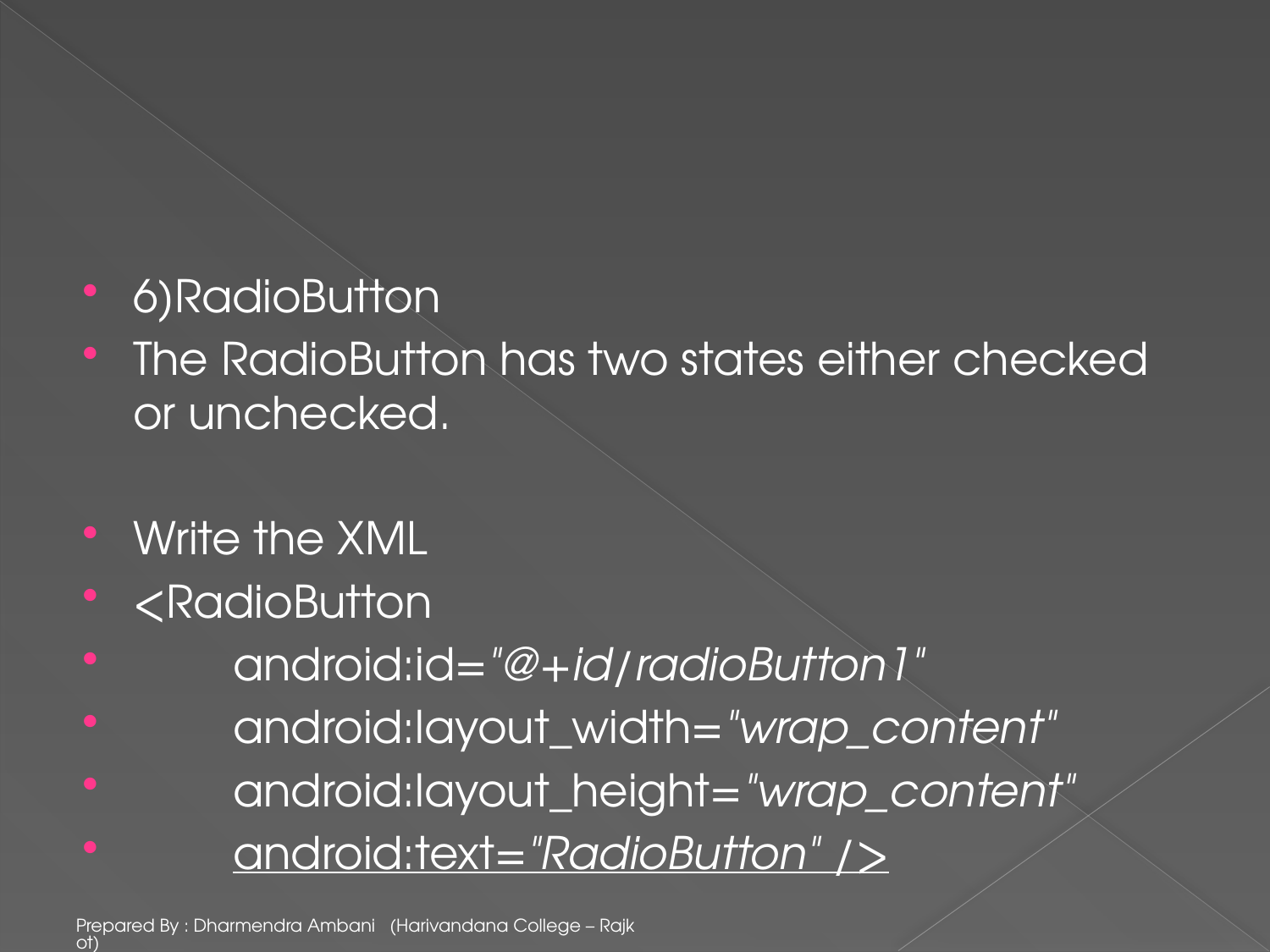

#
6)RadioButton
The RadioButton has two states either checked or unchecked.

Write the XML
<RadioButton
        android:id="@+id/radioButton1"
        android:layout_width="wrap_content"
        android:layout_height="wrap_content"
        android:text="RadioButton" />
Prepared By : Dharmendra Ambani   (Harivandana College – Rajkot)